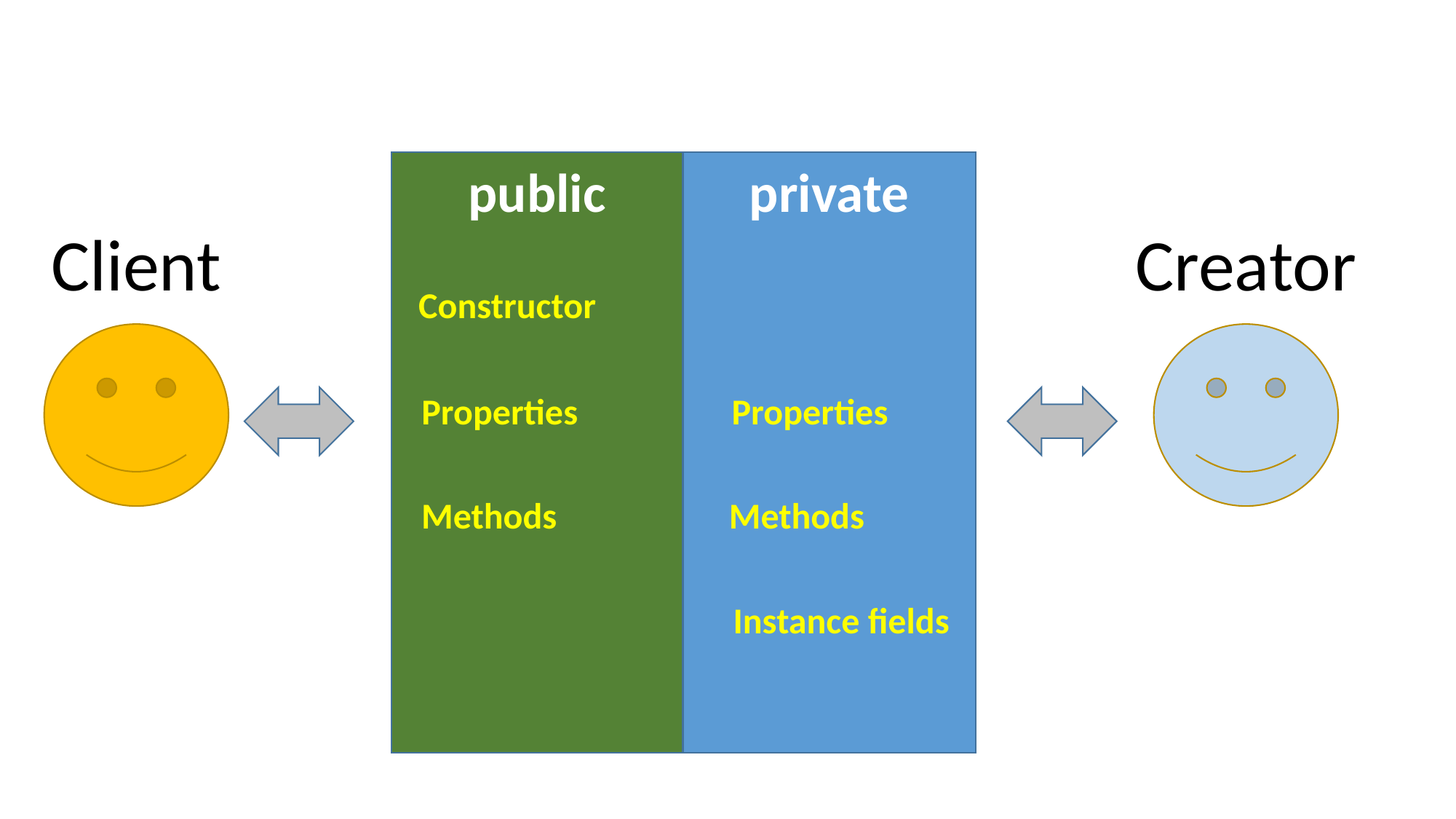

public
private
Client
Creator
Constructor

Properties
Properties

Methods
Methods
Instance fields